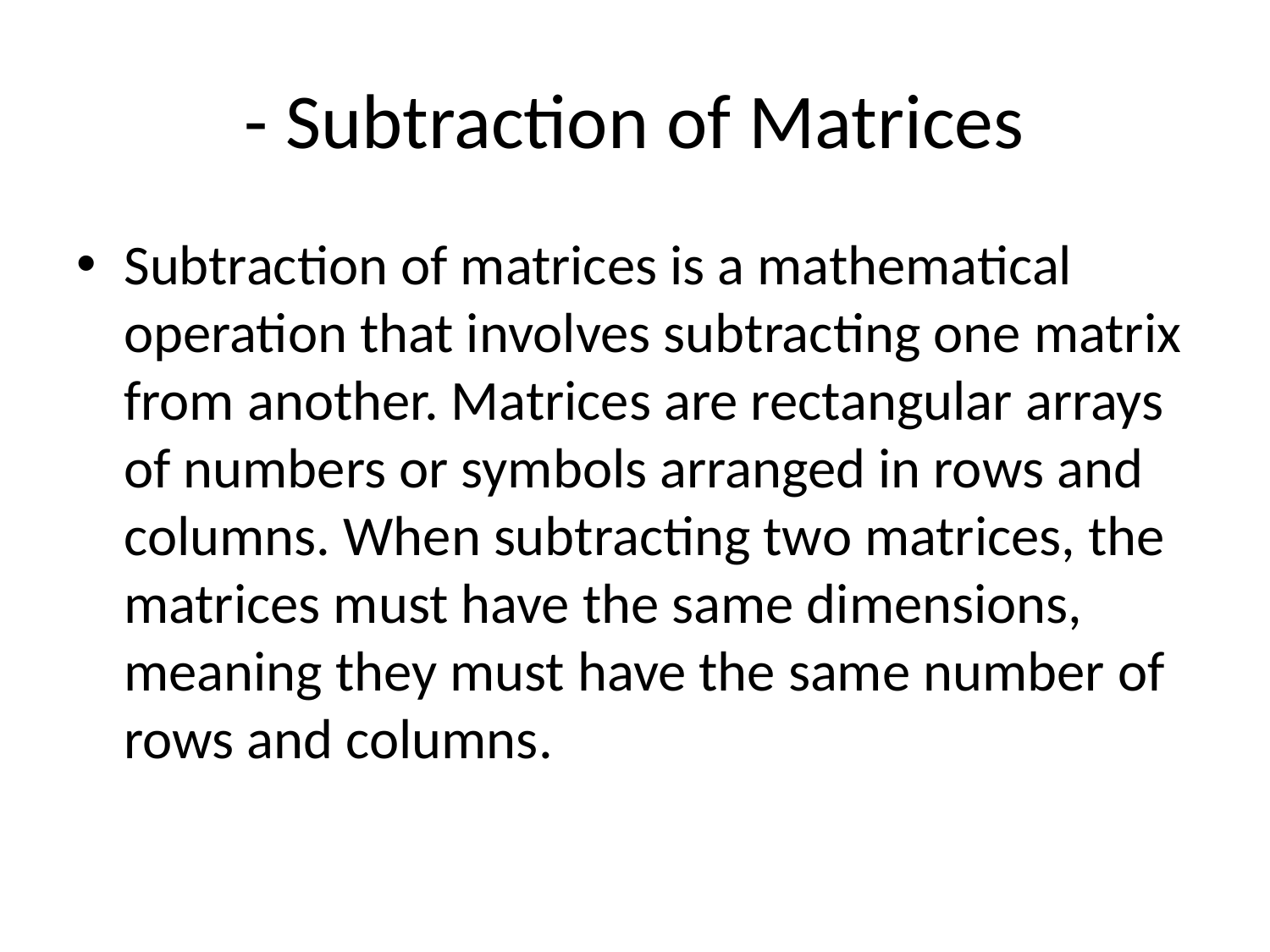

# - Subtraction of Matrices
Subtraction of matrices is a mathematical operation that involves subtracting one matrix from another. Matrices are rectangular arrays of numbers or symbols arranged in rows and columns. When subtracting two matrices, the matrices must have the same dimensions, meaning they must have the same number of rows and columns.